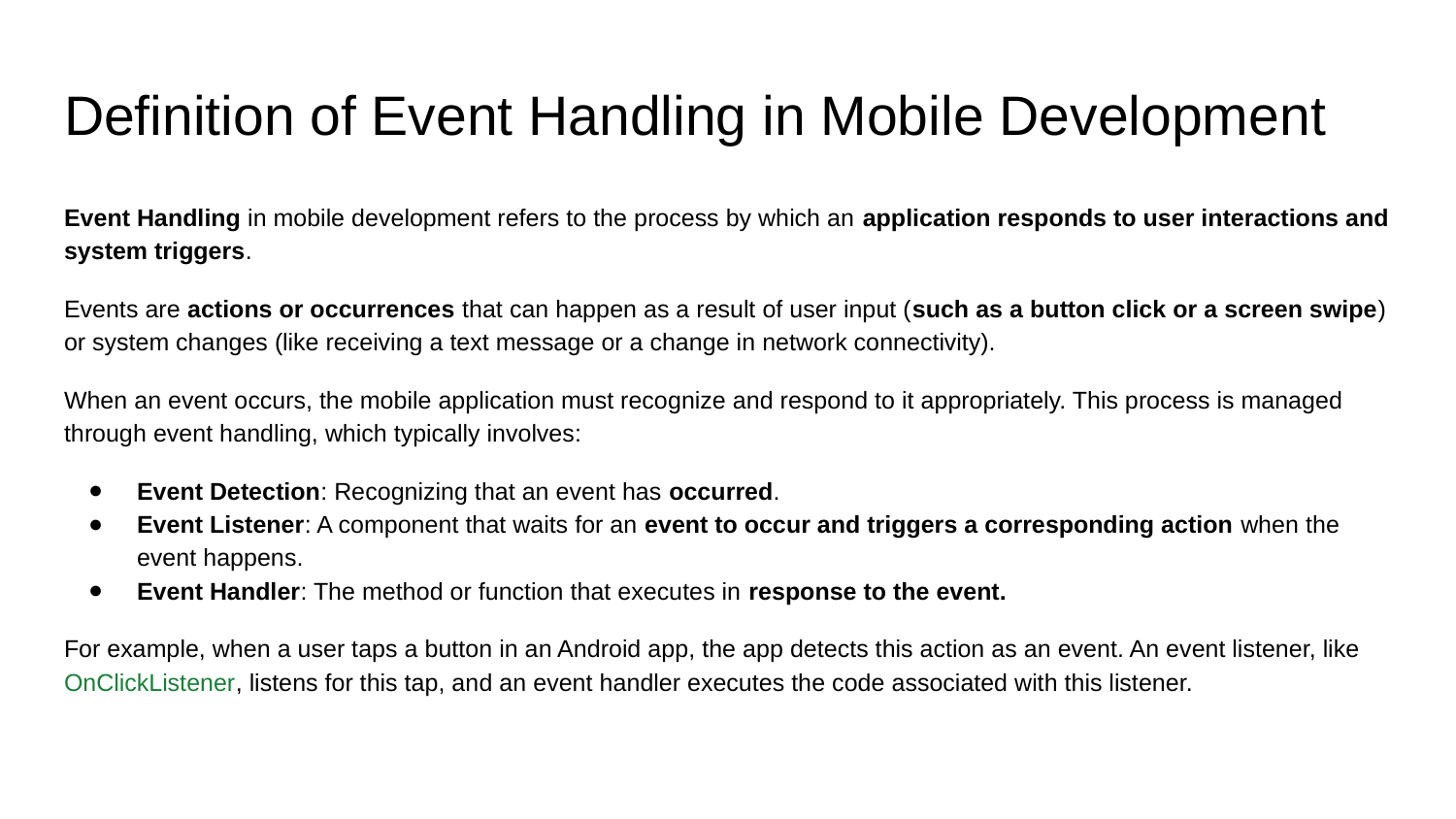

# Definition of Event Handling in Mobile Development
Event Handling in mobile development refers to the process by which an application responds to user interactions and system triggers.
Events are actions or occurrences that can happen as a result of user input (such as a button click or a screen swipe) or system changes (like receiving a text message or a change in network connectivity).
When an event occurs, the mobile application must recognize and respond to it appropriately. This process is managed through event handling, which typically involves:
Event Detection: Recognizing that an event has occurred.
Event Listener: A component that waits for an event to occur and triggers a corresponding action when the event happens.
Event Handler: The method or function that executes in response to the event.
For example, when a user taps a button in an Android app, the app detects this action as an event. An event listener, like OnClickListener, listens for this tap, and an event handler executes the code associated with this listener.